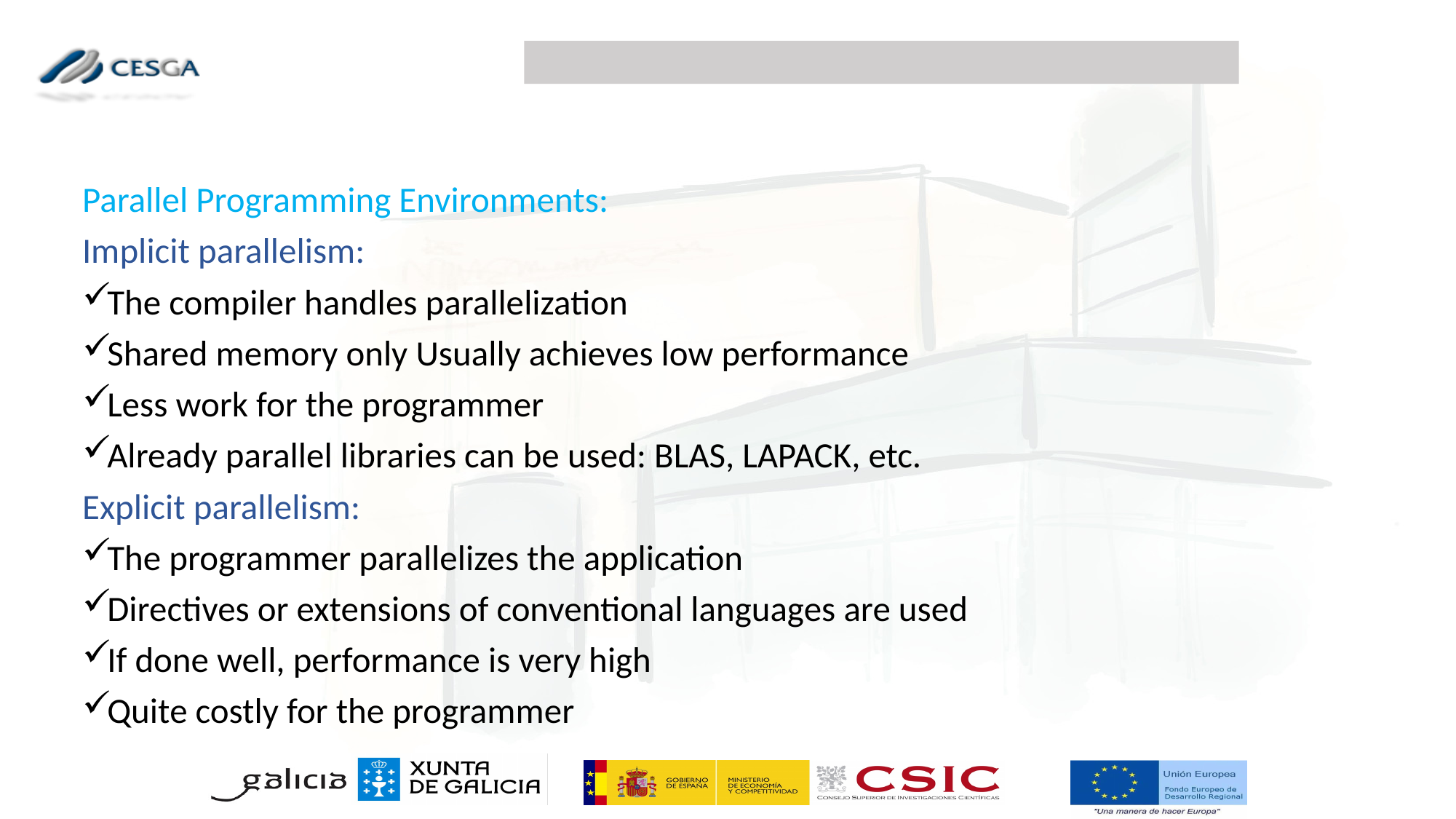

Parallel Programming Environments:
Implicit parallelism:
The compiler handles parallelization
Shared memory only Usually achieves low performance
Less work for the programmer
Already parallel libraries can be used: BLAS, LAPACK, etc.
Explicit parallelism:
The programmer parallelizes the application
Directives or extensions of conventional languages are used
If done well, performance is very high
Quite costly for the programmer